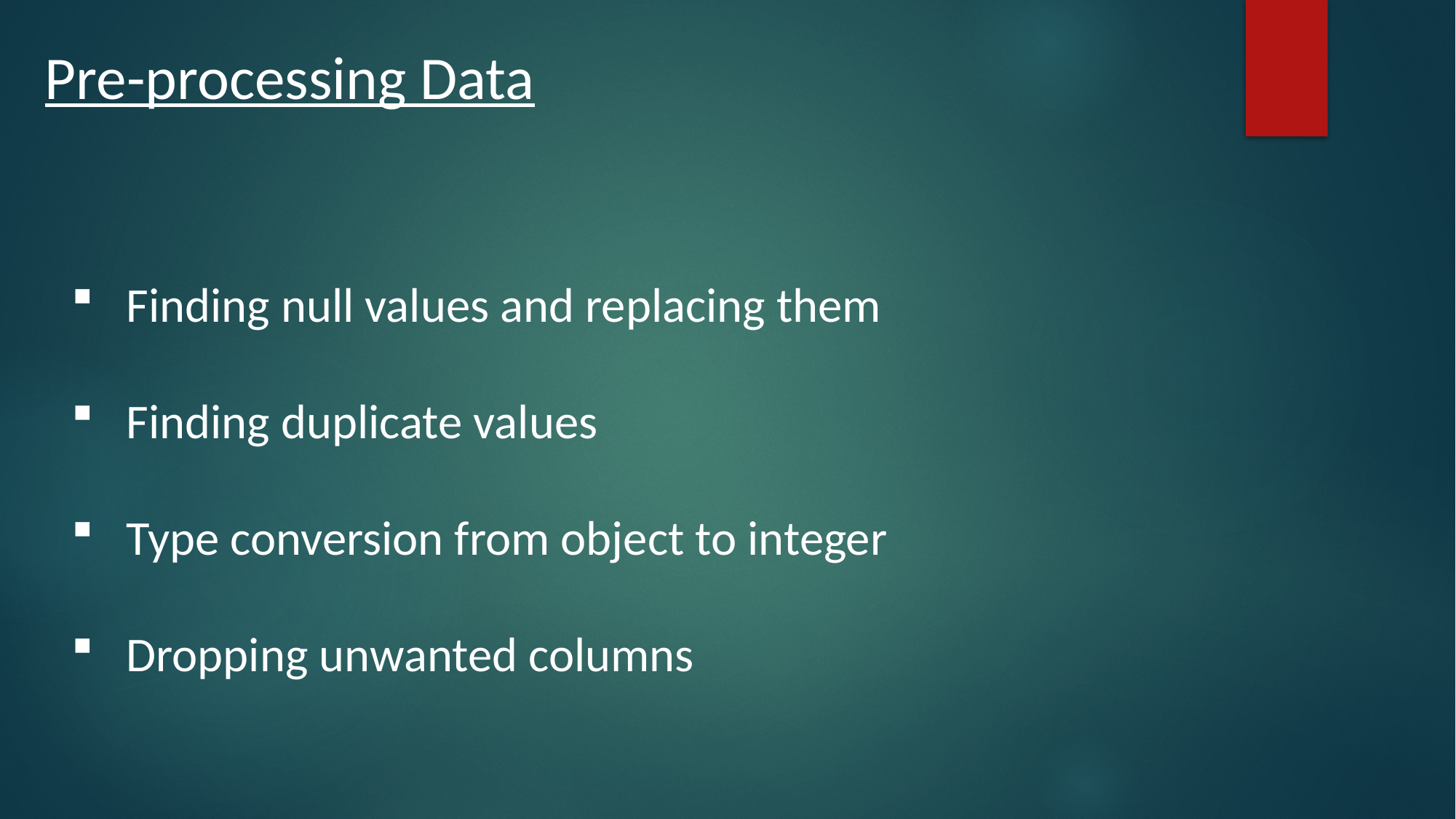

Pre-processing Data

Finding null values and replacing them

Finding duplicate values

Type conversion from object to integer

Dropping unwanted columns